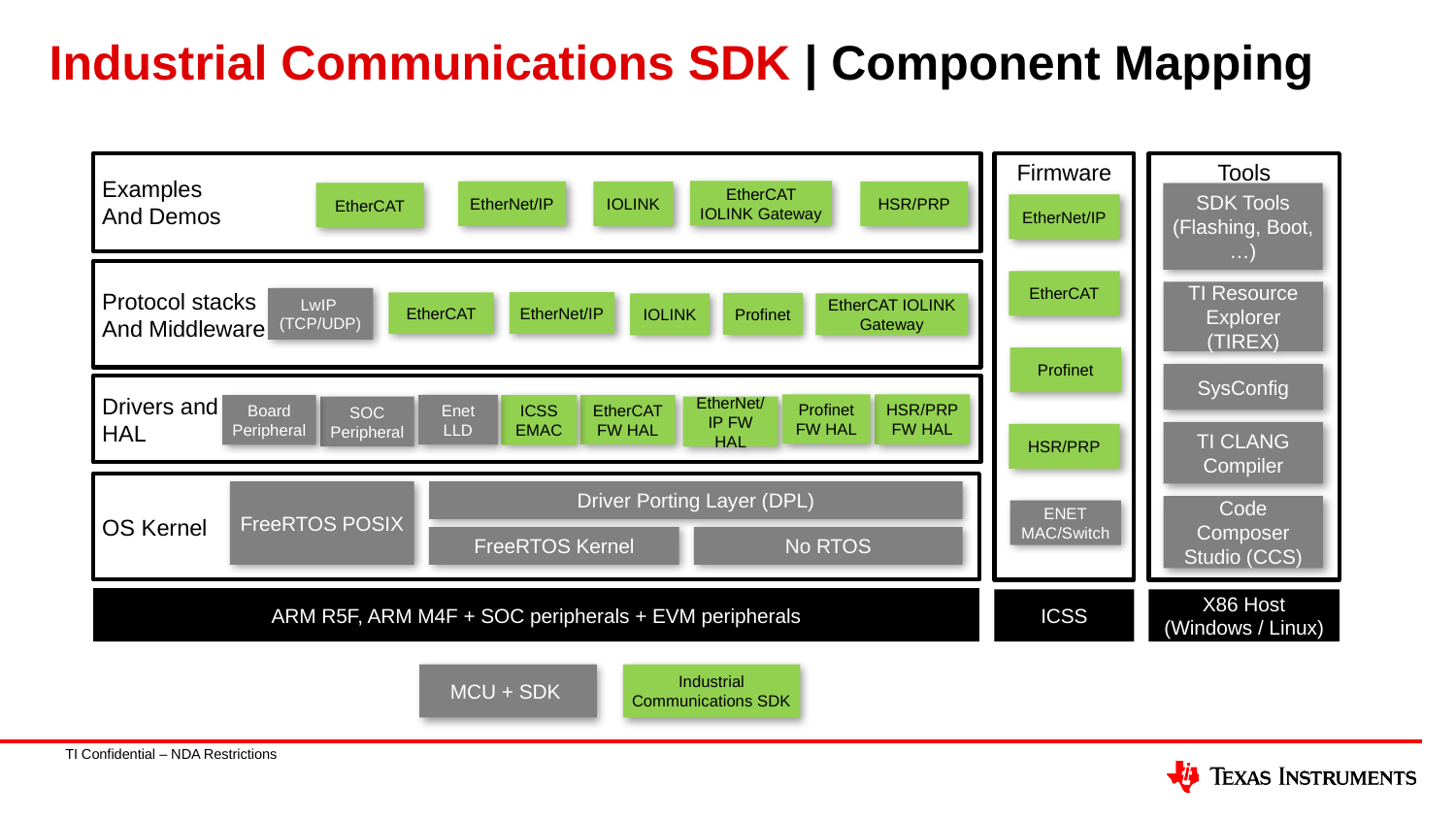

# Industrial Communications SDK | Component Mapping
Tools
Examples
And Demos
Firmware
EtherCAT IOLINK Gateway
EtherNet/IP
IOLINK
HSR/PRP
EtherCAT
SDK Tools (Flashing, Boot, …)
EtherNet/IP
Protocol stacks
And Middleware
EtherCAT
TI Resource Explorer (TIREX)
LwIP  (TCP/UDP)
EtherNet/IP
EtherCAT
Profinet
IOLINK
EtherCAT IOLINK Gateway
Profinet
SysConfig
Drivers and
HAL
Profinet
FW HAL
HSR/PRP FW HAL
Enet LLD
ICSS EMAC
Board Peripheral
EtherCAT FW HAL
SOC Peripheral
EtherNet/IP FW HAL
TI CLANG Compiler
HSR/PRP
OS Kernel
FreeRTOS POSIX
Driver Porting Layer (DPL)
Code Composer Studio (CCS)
ENET MAC/Switch
FreeRTOS Kernel
No RTOS
ARM R5F, ARM M4F + SOC peripherals + EVM peripherals
ICSS
X86 Host (Windows / Linux)
MCU + SDK
Industrial Communications SDK